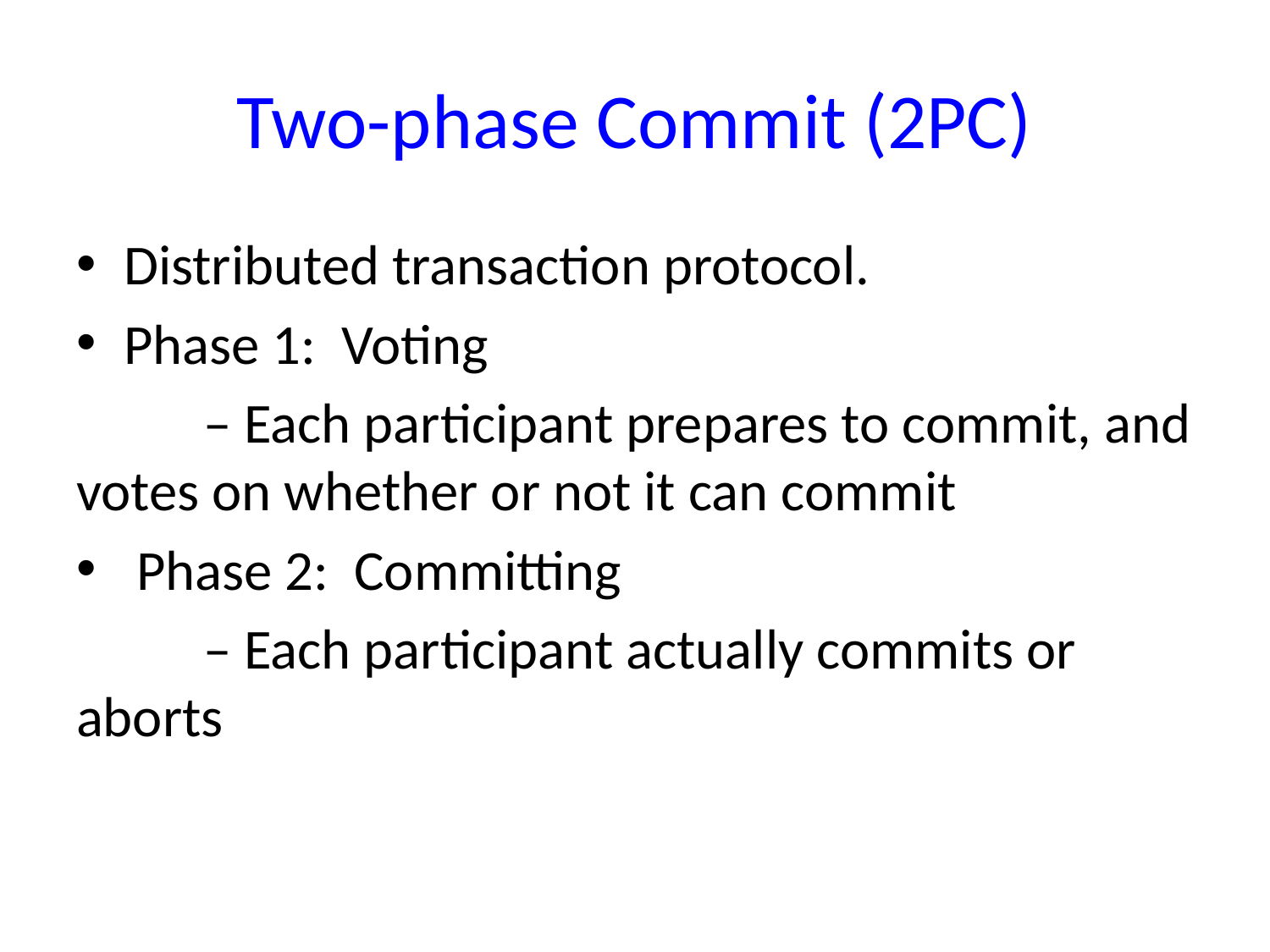

# Two-phase Commit (2PC)
Distributed transaction protocol.
Phase 1:  Voting
	– Each participant prepares to commit, and votes on whether or not it can commit
 Phase 2:  Committing
	– Each participant actually commits or aborts